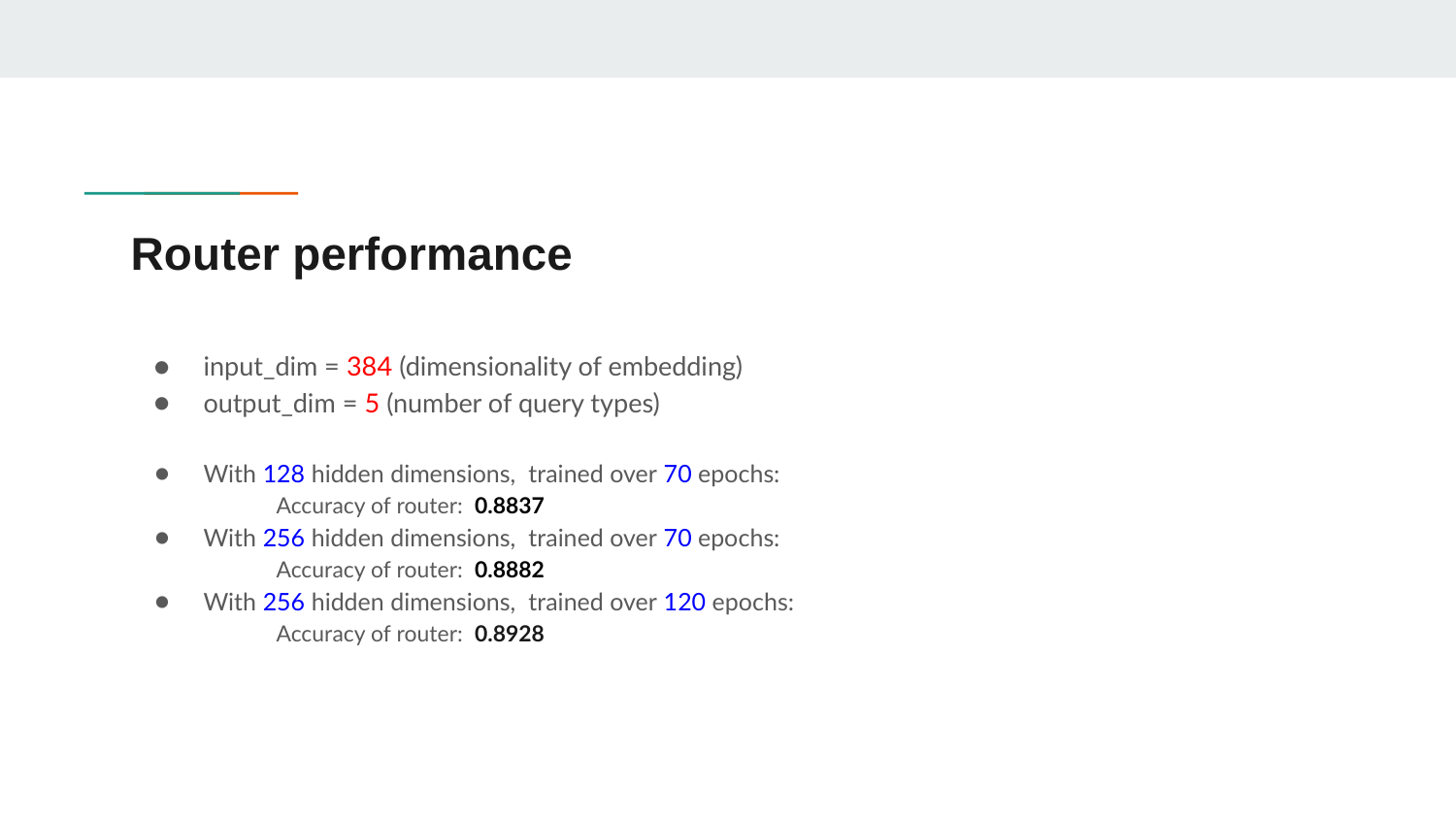

# Router performance
input_dim = 384 (dimensionality of embedding)
output_dim = 5 (number of query types)

With 128 hidden dimensions,  trained over 70 epochs:
Accuracy of router:  0.8837
With 256 hidden dimensions,  trained over 70 epochs:
Accuracy of router:  0.8882
With 256 hidden dimensions,  trained over 120 epochs:
Accuracy of router:  0.8928